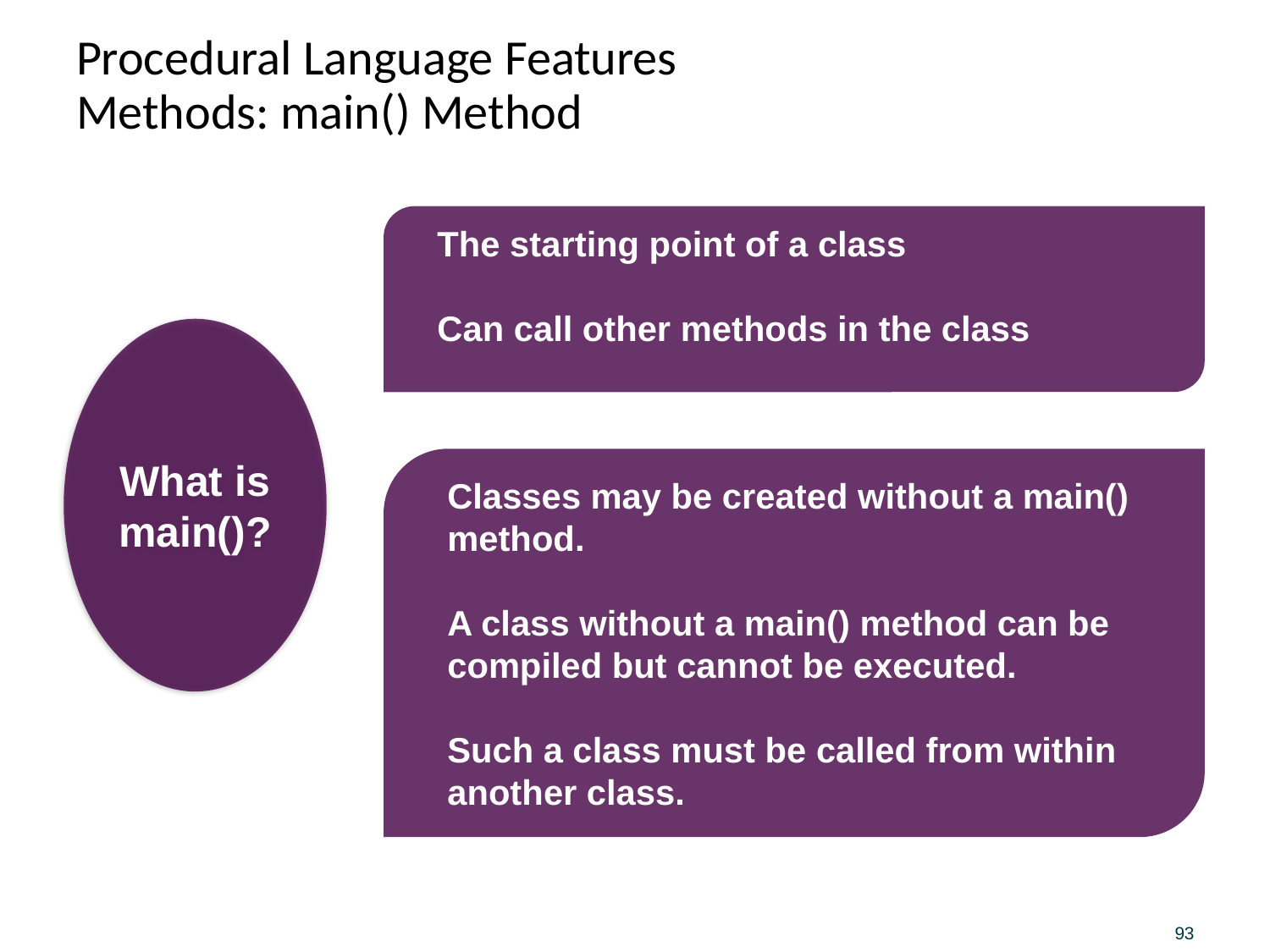

# Procedural Language Features Methods: main() Method
The starting point of a class

Can call other methods in the class
What is main()?
Classes may be created without a main() method.

A class without a main() method can be compiled but cannot be executed.

Such a class must be called from within another class.

93